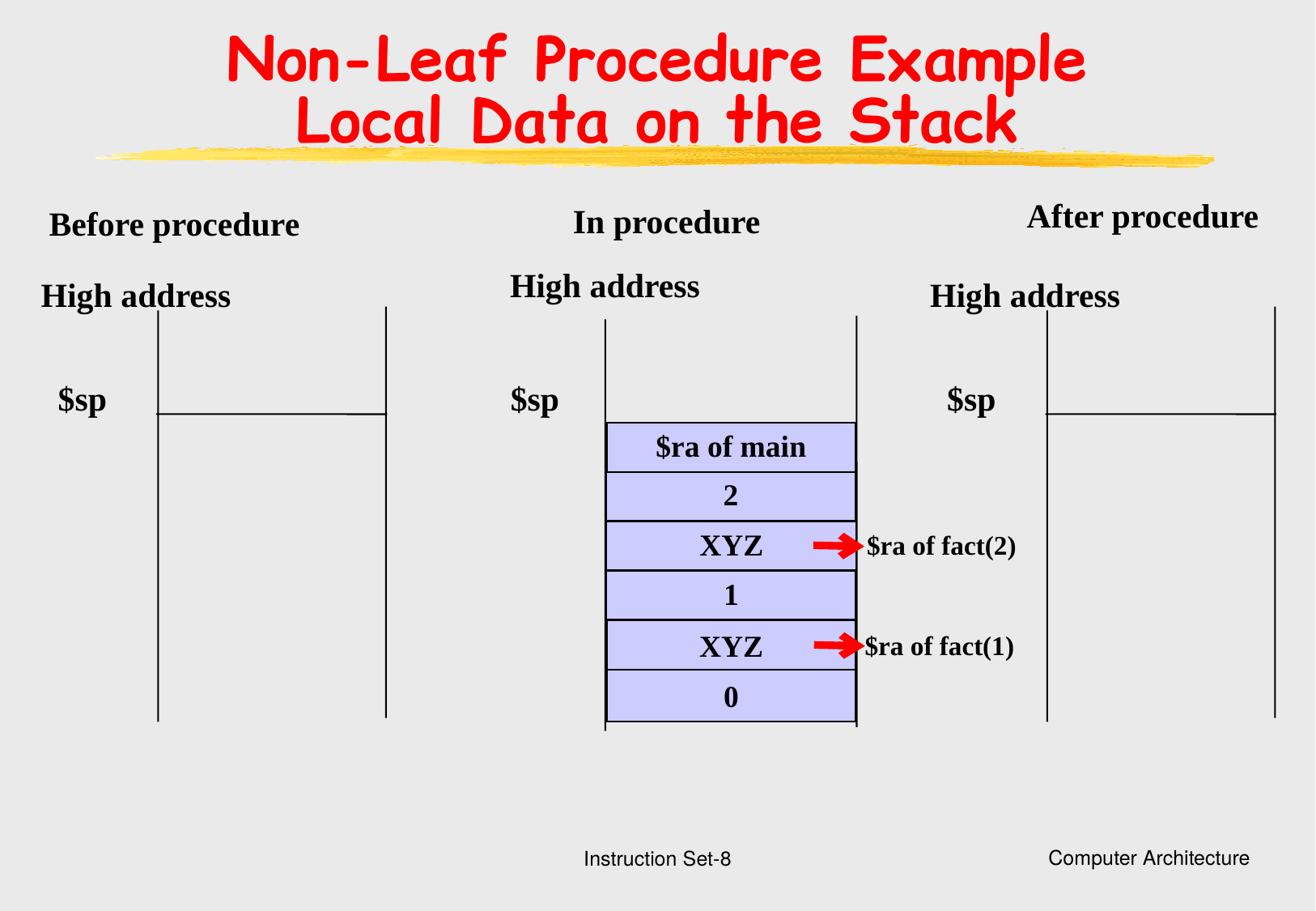

# Non-Leaf Procedure Example Local Data on the Stack
After procedure
In procedure
Before procedure
High address

High address

$sp

High address

$sp

$sp
$ra of main
2
XYZ
$ra of fact(2)
1
XYZ
$ra of fact(1)
0
Instruction Set-8